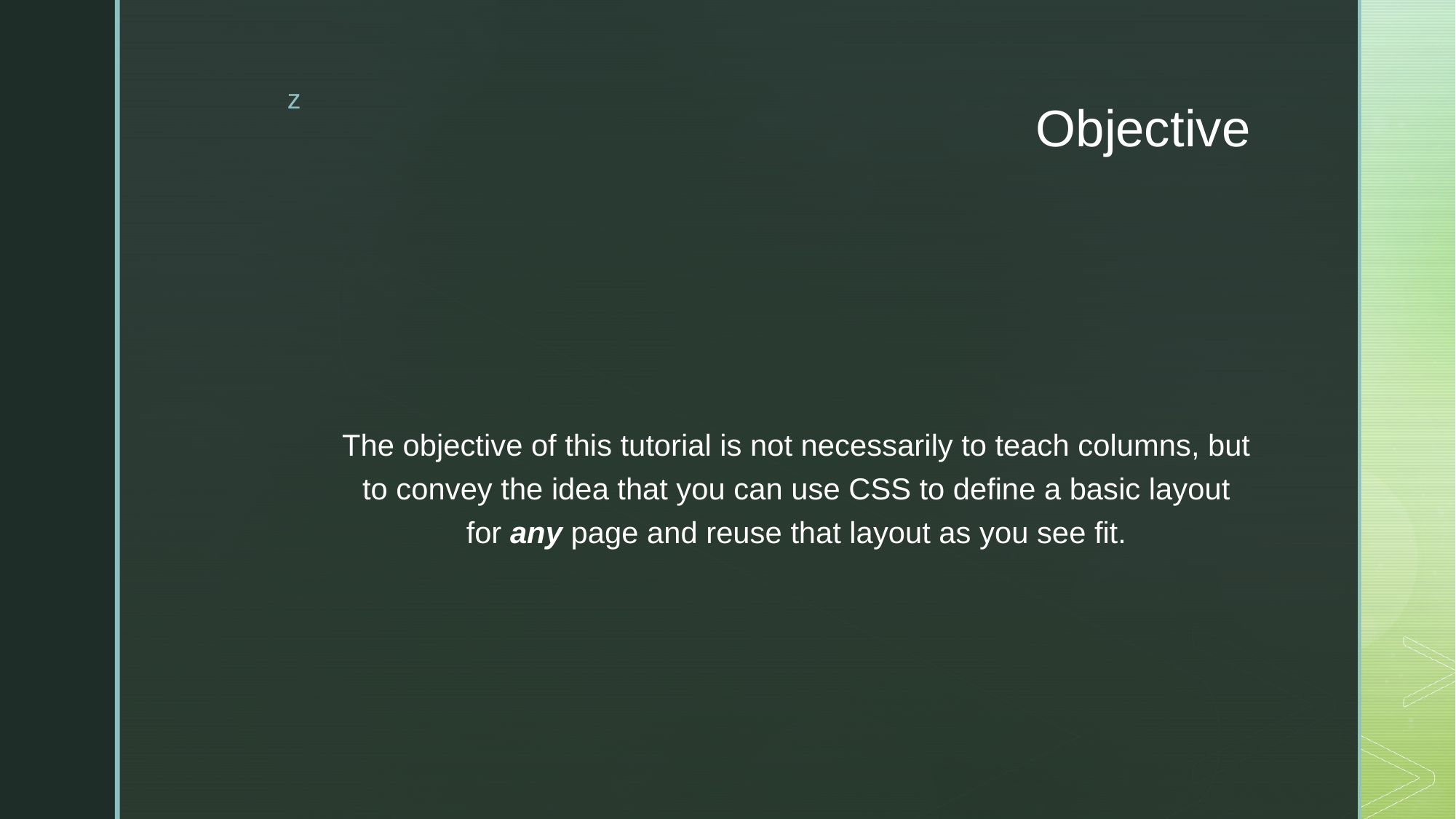

# Objective
The objective of this tutorial is not necessarily to teach columns, but to convey the idea that you can use CSS to define a basic layout for any page and reuse that layout as you see fit.